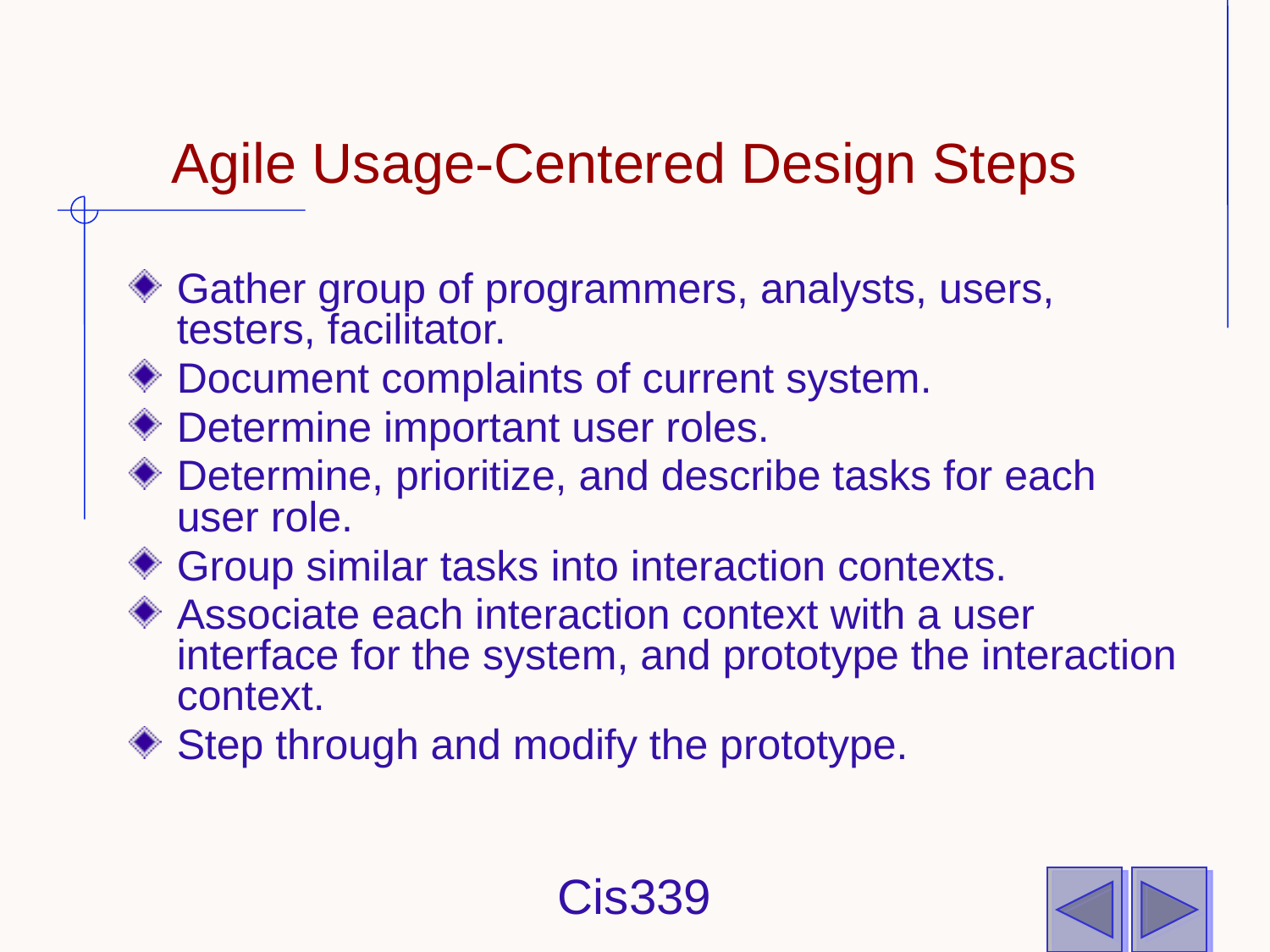

# Agile Usage-Centered Design Steps
Gather group of programmers, analysts, users, testers, facilitator.
Document complaints of current system.
Determine important user roles.
Determine, prioritize, and describe tasks for each user role.
Group similar tasks into interaction contexts.
Associate each interaction context with a user interface for the system, and prototype the interaction context.
Step through and modify the prototype.
Cis339